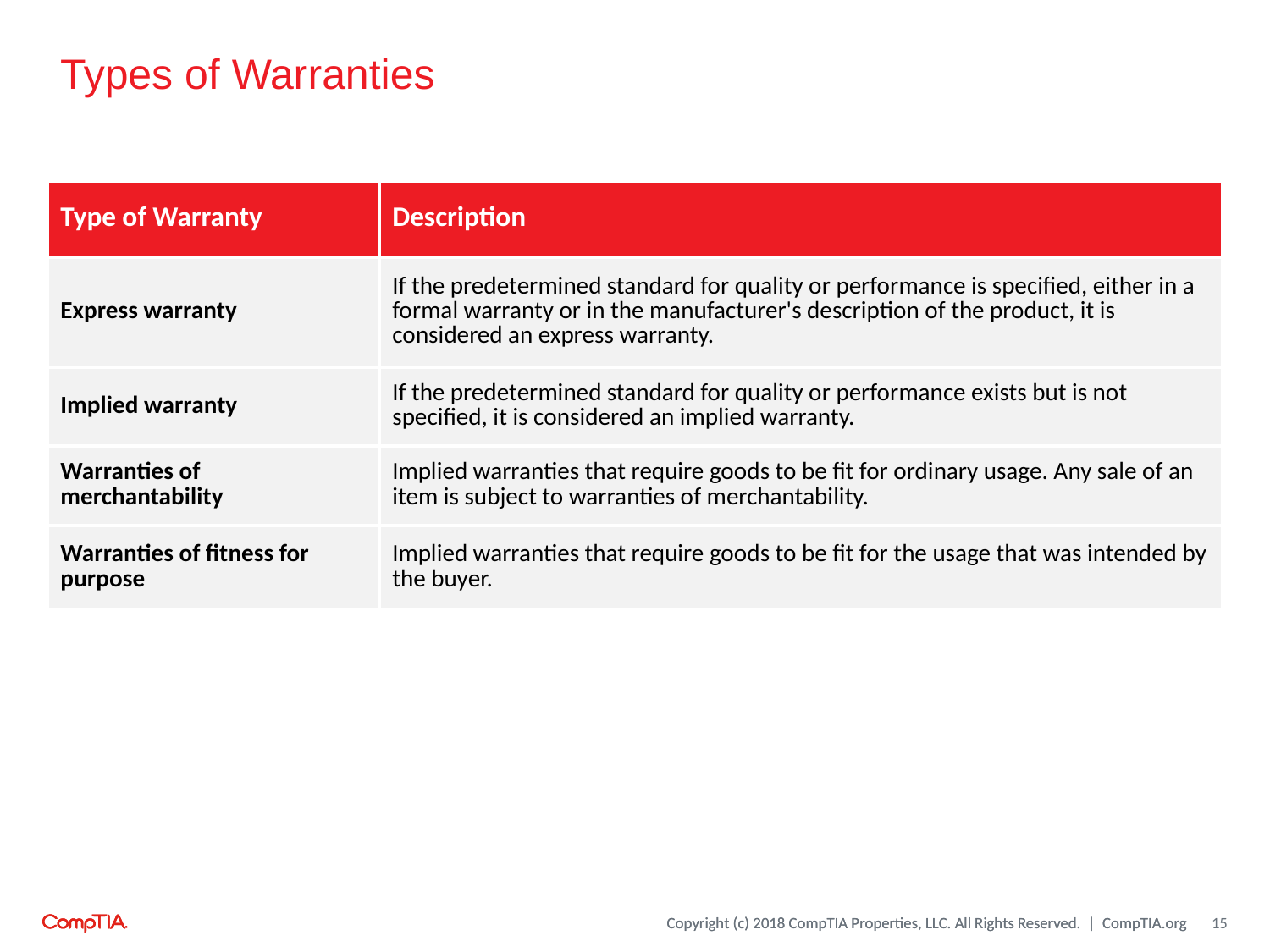

# Types of Warranties
| Type of Warranty | Description |
| --- | --- |
| Express warranty | If the predetermined standard for quality or performance is specified, either in a formal warranty or in the manufacturer's description of the product, it is considered an express warranty. |
| Implied warranty | If the predetermined standard for quality or performance exists but is not specified, it is considered an implied warranty. |
| Warranties of merchantability | Implied warranties that require goods to be fit for ordinary usage. Any sale of an item is subject to warranties of merchantability. |
| Warranties of fitness for purpose | Implied warranties that require goods to be fit for the usage that was intended by the buyer. |
15